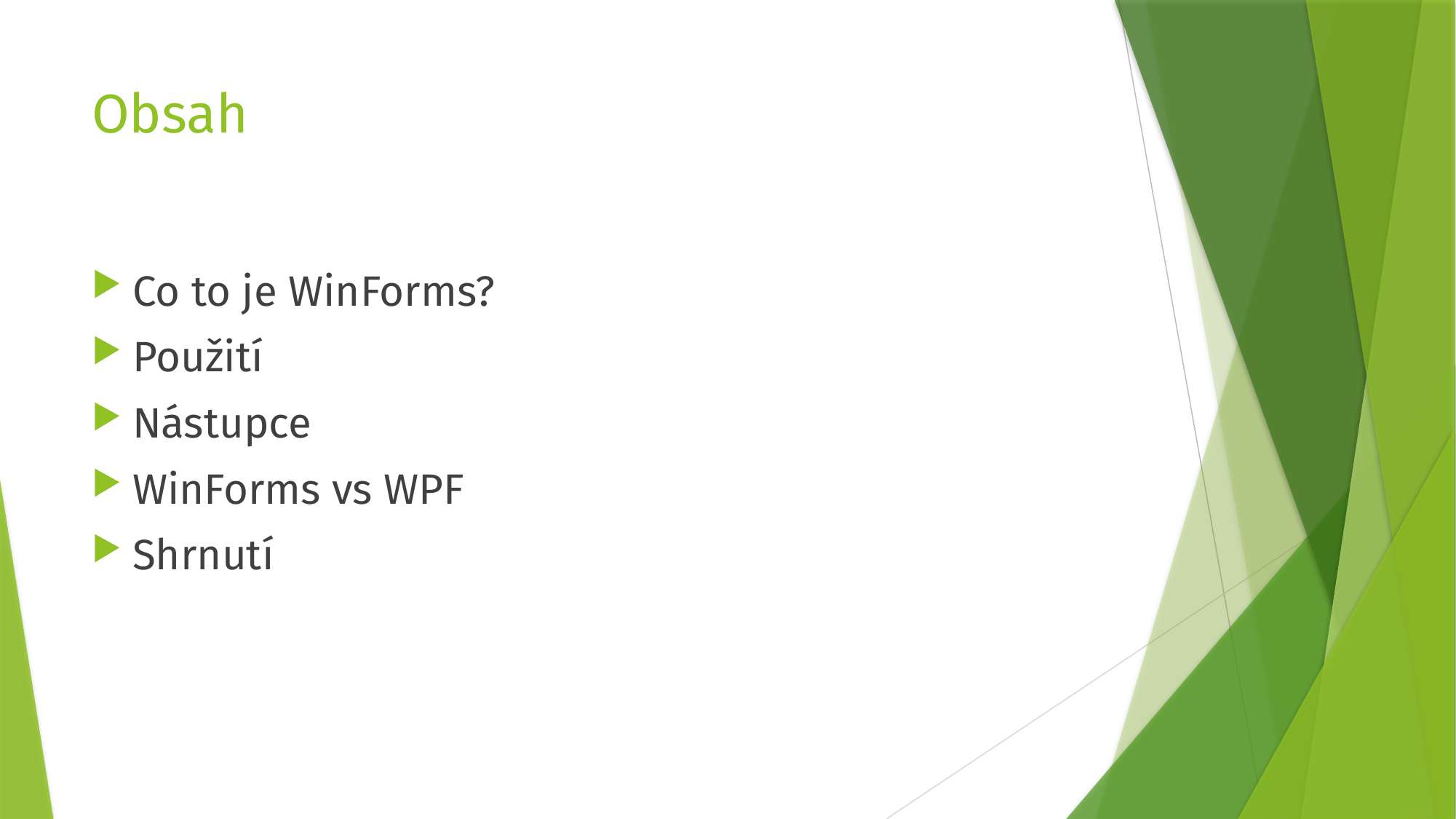

# Obsah
Co to je WinForms?
Použití
Nástupce
WinForms vs WPF
Shrnutí